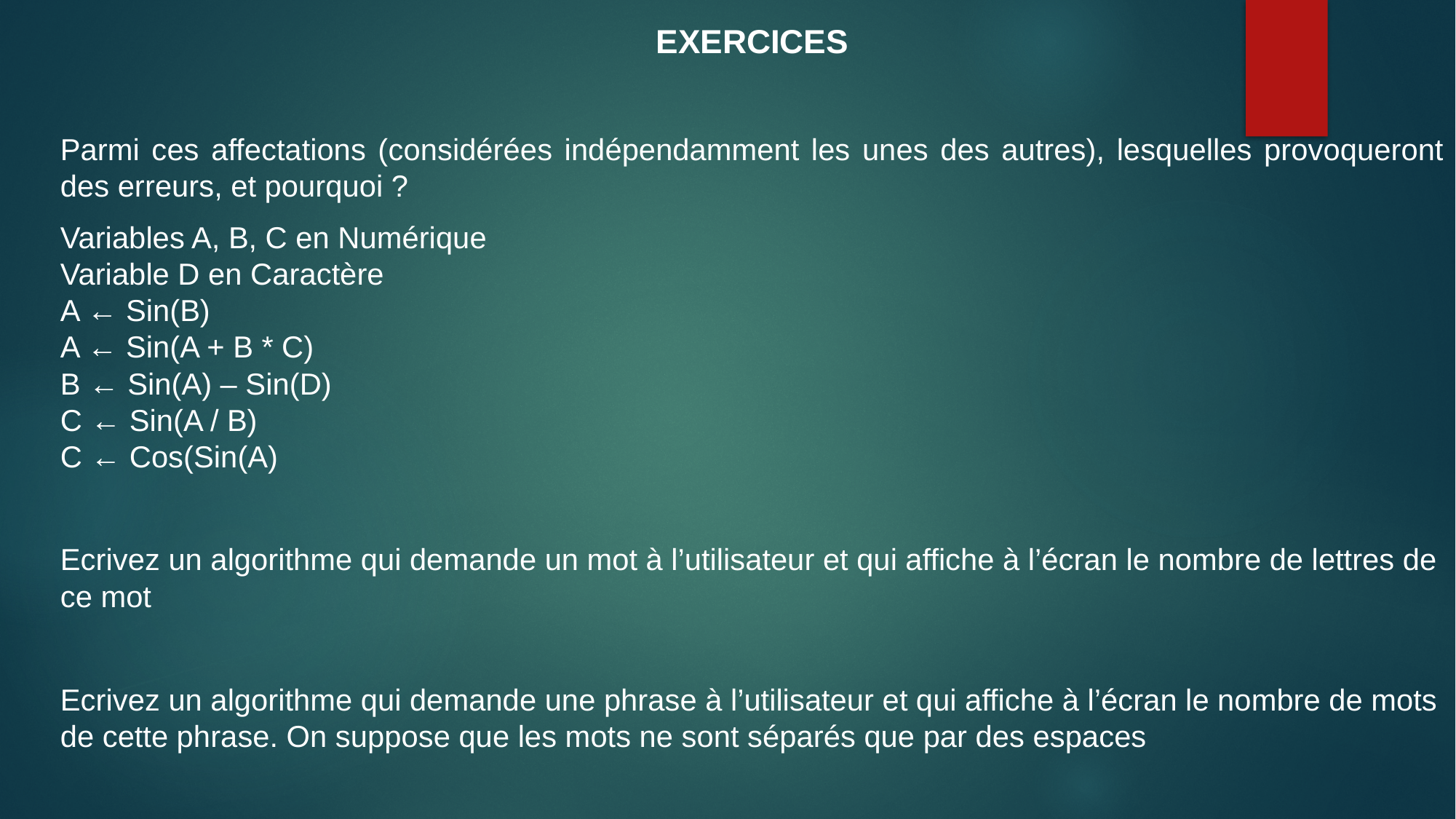

EXERCICES

Parmi ces affectations (considérées indépendamment les unes des autres), lesquelles provoqueront des erreurs, et pourquoi ?
Variables A, B, C en Numérique
Variable D en Caractère
A ← Sin(B)
A ← Sin(A + B * C)
B ← Sin(A) – Sin(D)
C ← Sin(A / B)
C ← Cos(Sin(A)

Ecrivez un algorithme qui demande un mot à l’utilisateur et qui affiche à l’écran le nombre de lettres de ce mot

Ecrivez un algorithme qui demande une phrase à l’utilisateur et qui affiche à l’écran le nombre de mots de cette phrase. On suppose que les mots ne sont séparés que par des espaces